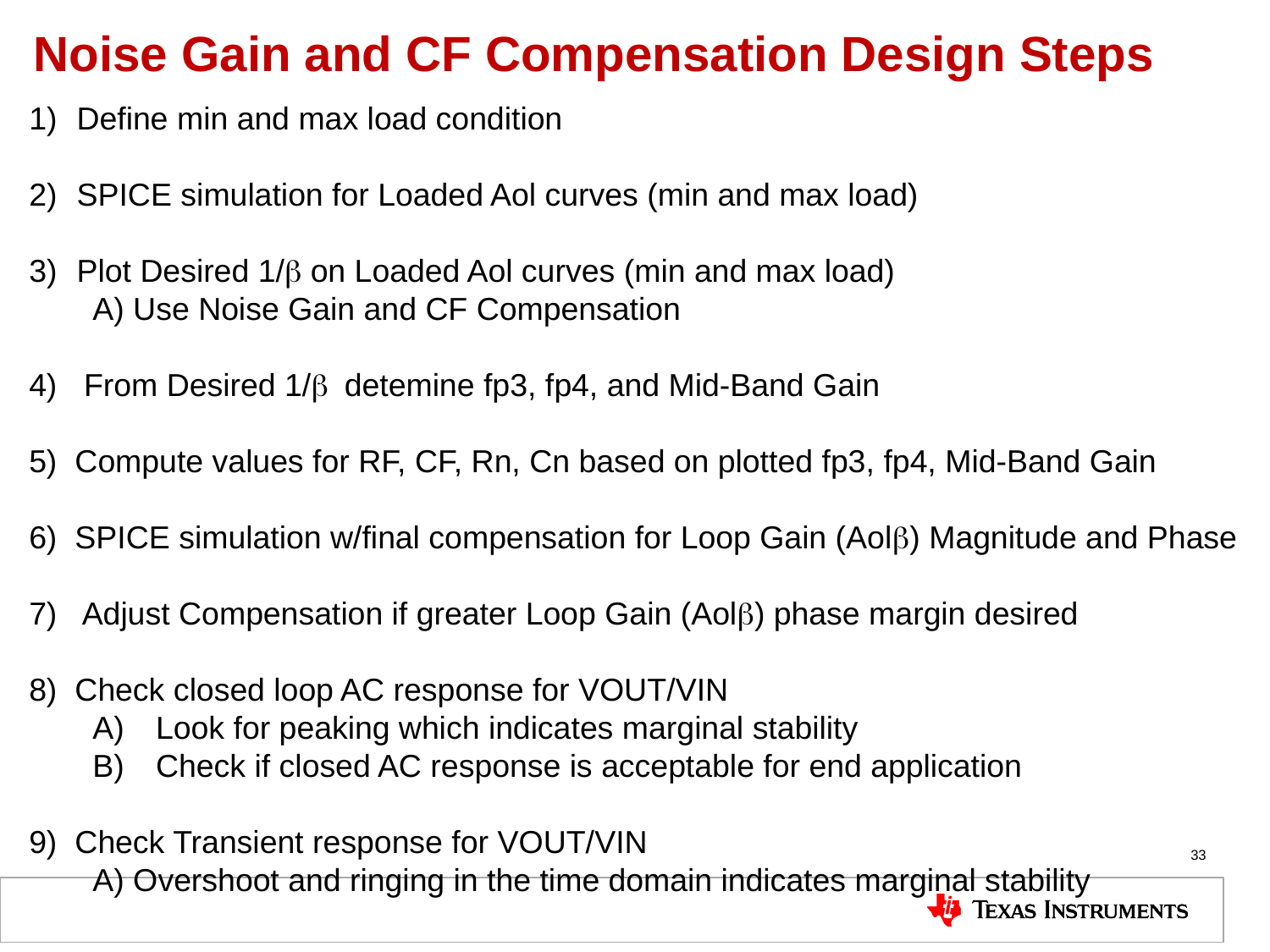

Noise Gain and CF Compensation Design Steps

Define min and max load condition

SPICE simulation for Loaded Aol curves (min and max load)

Plot Desired 1/β on Loaded Aol curves (min and max load)
A) Use Noise Gain and CF Compensation

4)   From Desired 1/β detemine fp3, fp4, and Mid-Band Gain

5)  Compute values for RF, CF, Rn, Cn based on plotted fp3, fp4, Mid-Band Gain

6)  SPICE simulation w/final compensation for Loop Gain (Aolβ) Magnitude and Phase

7)   Adjust Compensation if greater Loop Gain (Aolβ) phase margin desired

8)  Check closed loop AC response for VOUT/VIN
Look for peaking which indicates marginal stability
Check if closed AC response is acceptable for end application

9)  Check Transient response for VOUT/VIN
A) Overshoot and ringing in the time domain indicates marginal stability

33